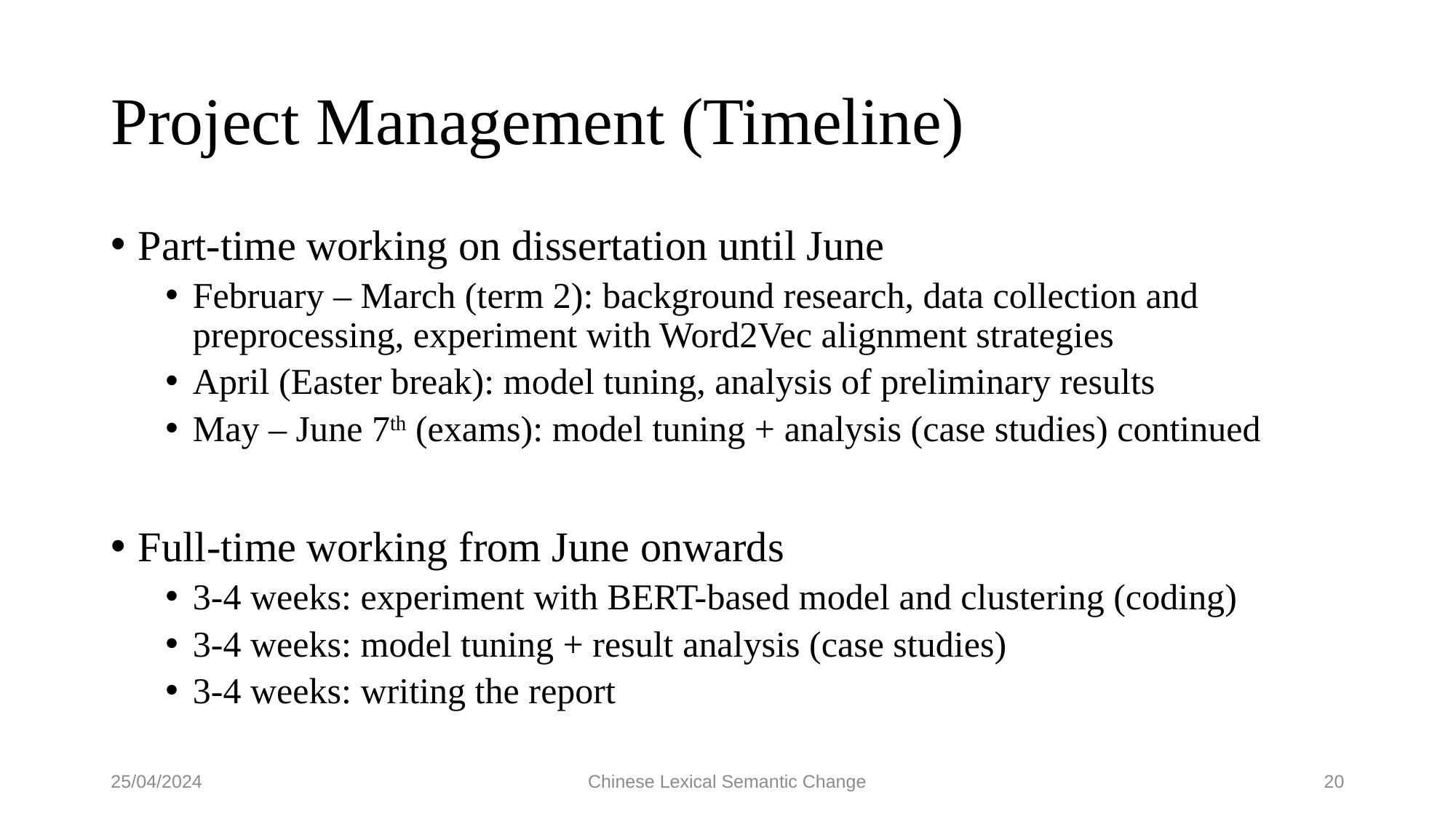

# Project Management (Timeline)
Part-time working on dissertation until June
February – March (term 2): background research, data collection and preprocessing, experiment with Word2Vec alignment strategies
April (Easter break): model tuning, analysis of preliminary results
May – June 7th (exams): model tuning + analysis (case studies) continued

Full-time working from June onwards
3-4 weeks: experiment with BERT-based model and clustering (coding)
3-4 weeks: model tuning + result analysis (case studies)
3-4 weeks: writing the report
25/04/2024
Chinese Lexical Semantic Change
20